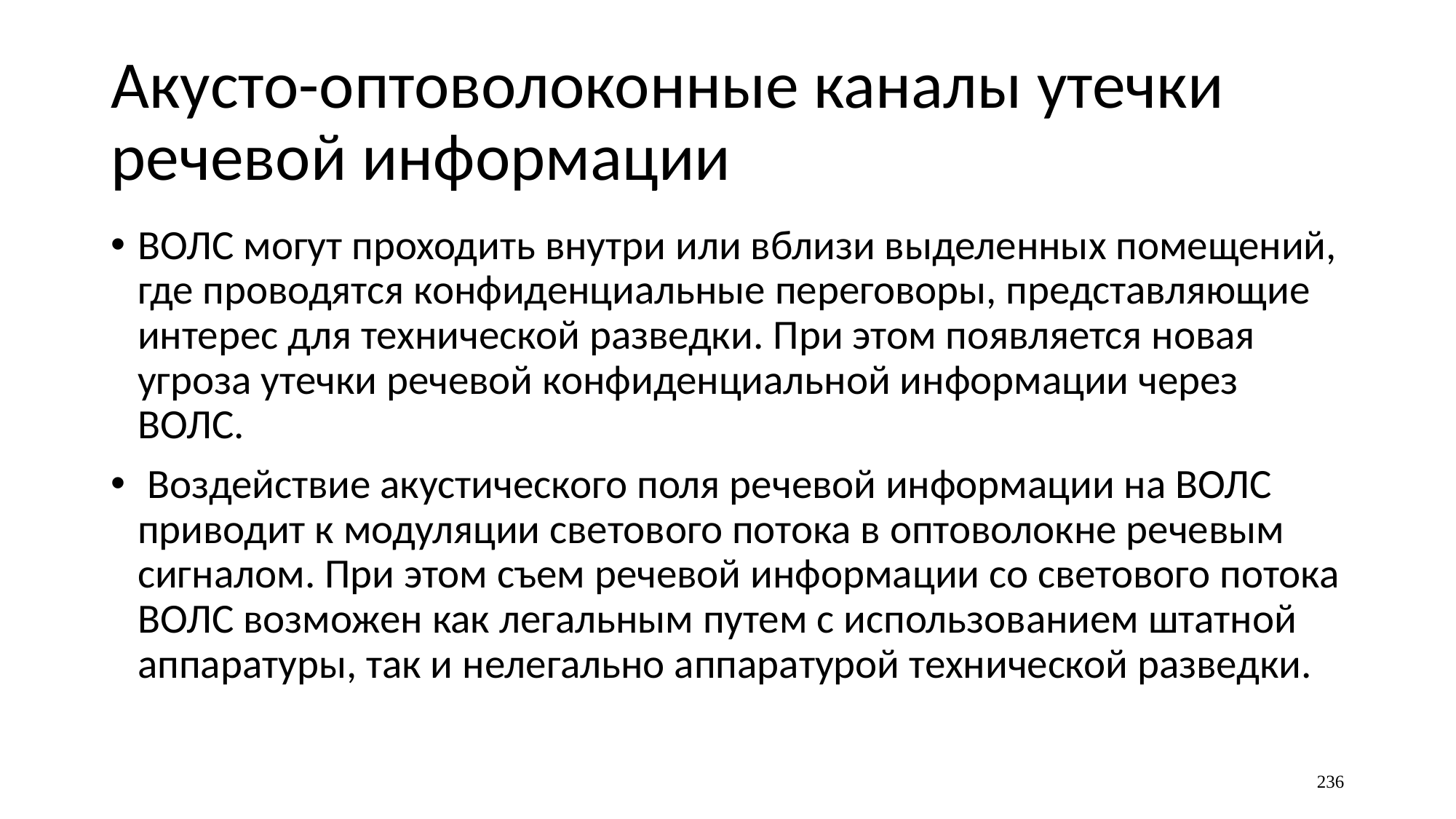

# Акусто-оптоволоконные каналы утечки речевой информации
ВОЛС могут проходить внутри или вблизи выделенных помещений, где проводятся конфиденциальные переговоры, представляющие интерес для технической разведки. При этом появляется новая угроза утечки речевой конфиденциальной информации через ВОЛС.
 Воздействие акустического поля речевой информации на ВОЛС приводит к модуляции светового потока в оптоволокне речевым сигналом. При этом съем речевой информации со светового потока ВОЛС возможен как легальным путем с использованием штатной аппаратуры, так и нелегально аппаратурой технической разведки.
236